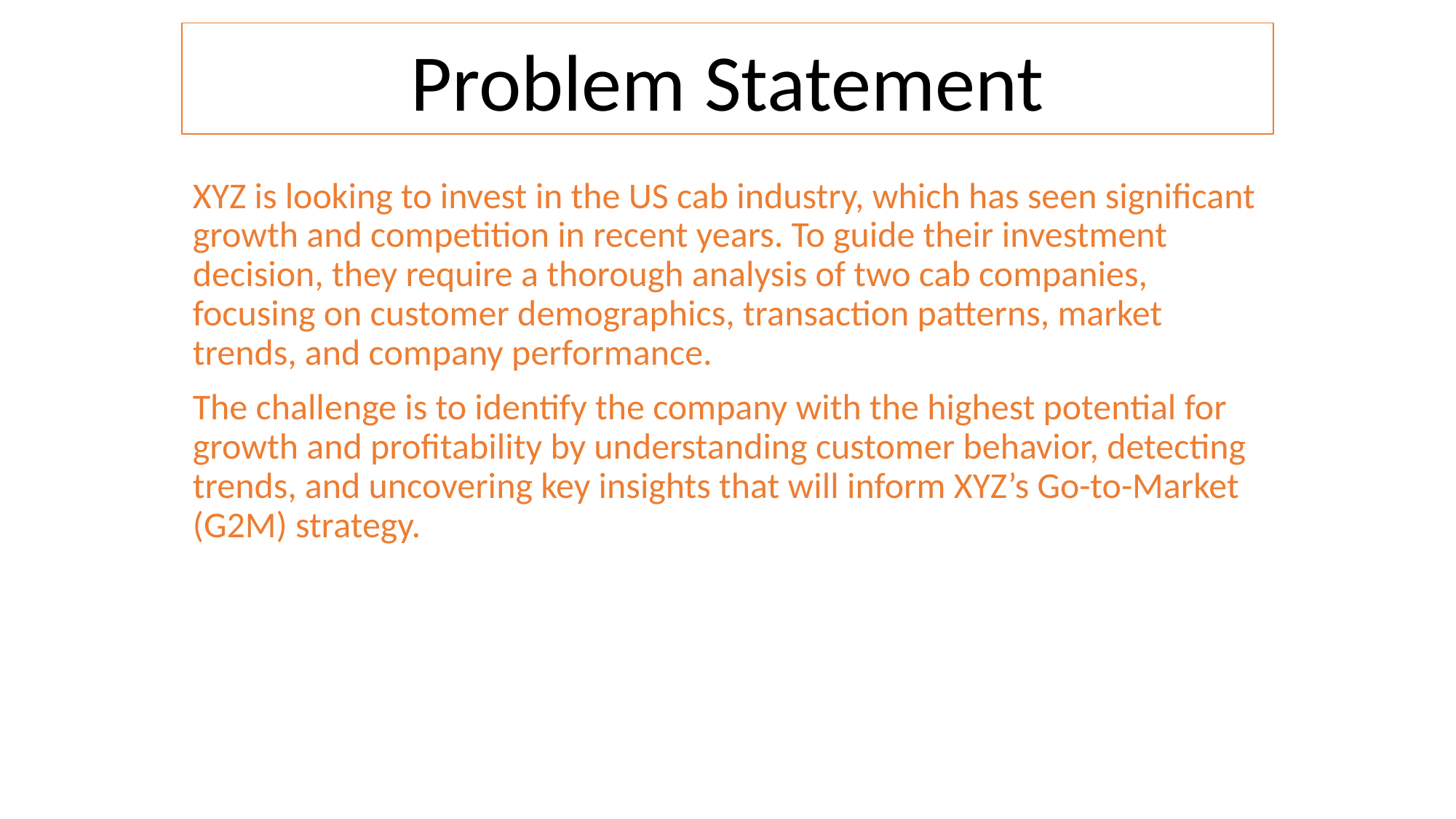

# Problem Statement
XYZ is looking to invest in the US cab industry, which has seen significant growth and competition in recent years. To guide their investment decision, they require a thorough analysis of two cab companies, focusing on customer demographics, transaction patterns, market trends, and company performance.
The challenge is to identify the company with the highest potential for growth and profitability by understanding customer behavior, detecting trends, and uncovering key insights that will inform XYZ’s Go-to-Market (G2M) strategy.